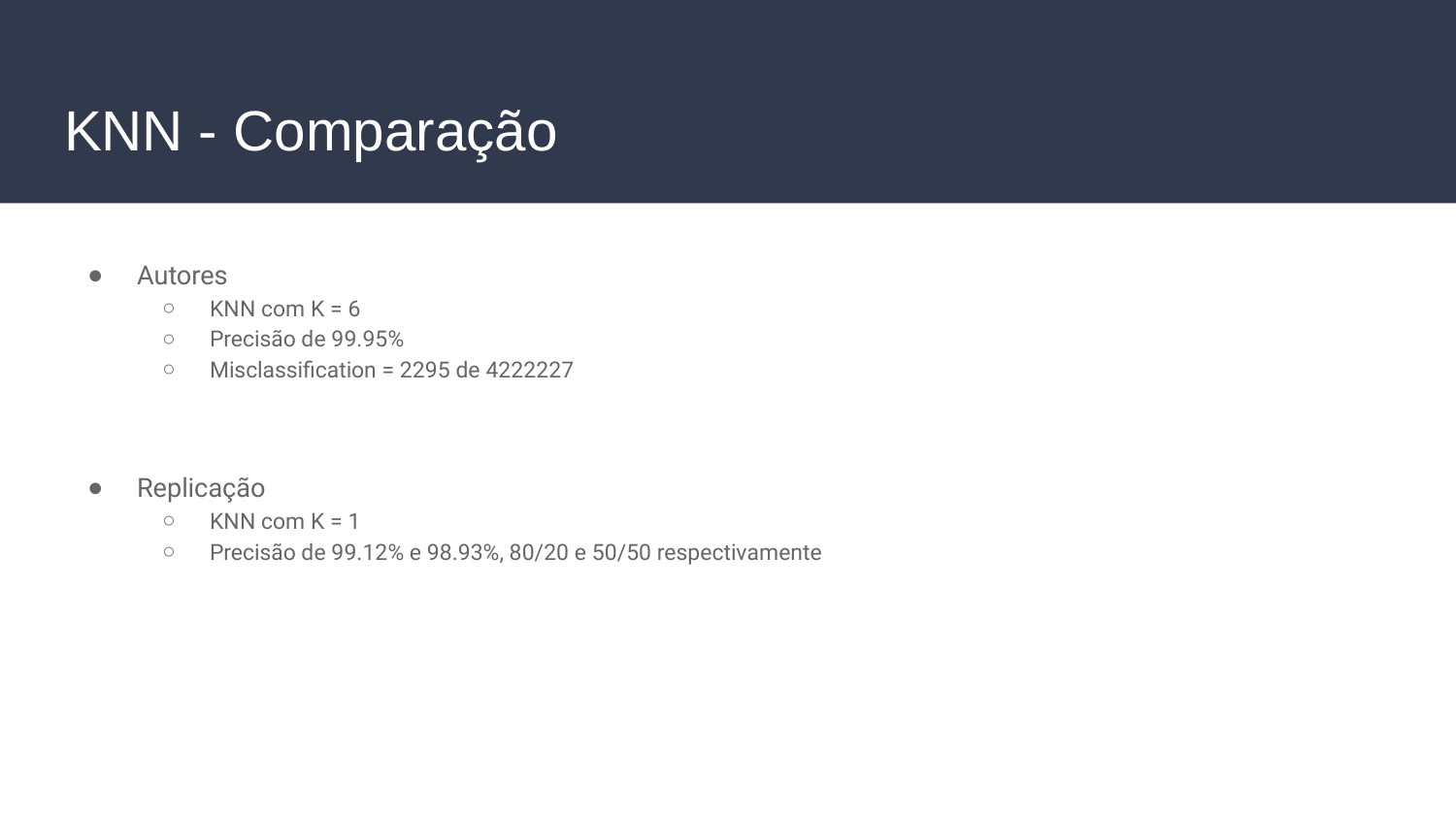

# KNN - Comparação
Autores
KNN com K = 6
Precisão de 99.95%
Misclassification = 2295 de 4222227

Replicação
KNN com K = 1
Precisão de 99.12% e 98.93%, 80/20 e 50/50 respectivamente